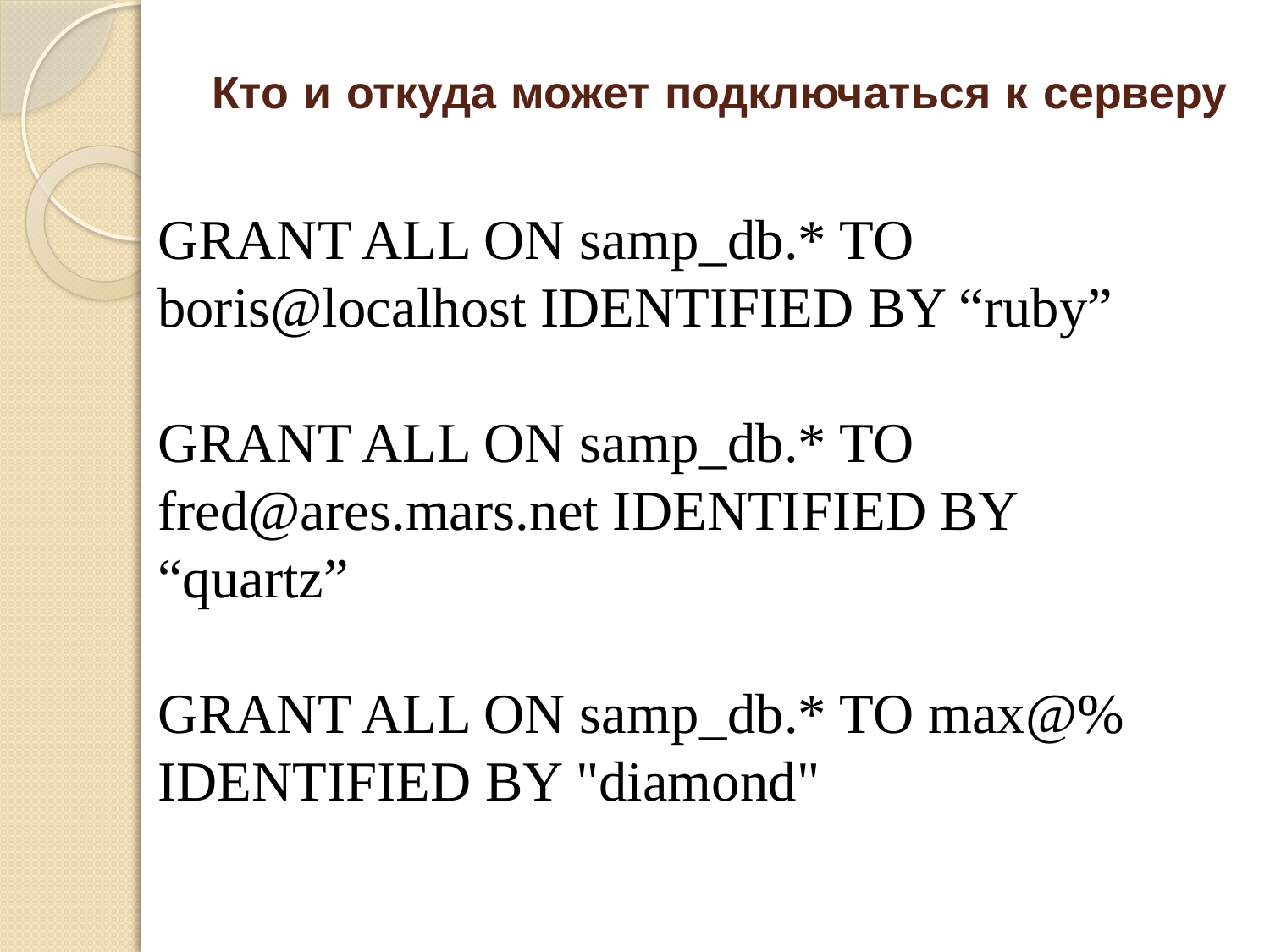

# Кто и откуда может подключаться к серверу
GRANT ALL ON samp_db.* TO boris@localhost IDENTIFIED BY “ruby”

GRANT ALL ON samp_db.* TO fred@ares.mars.net IDENTIFIED BY “quartz”

GRANT ALL ON samp_db.* TO max@% IDENTIFIED BY "diamond"